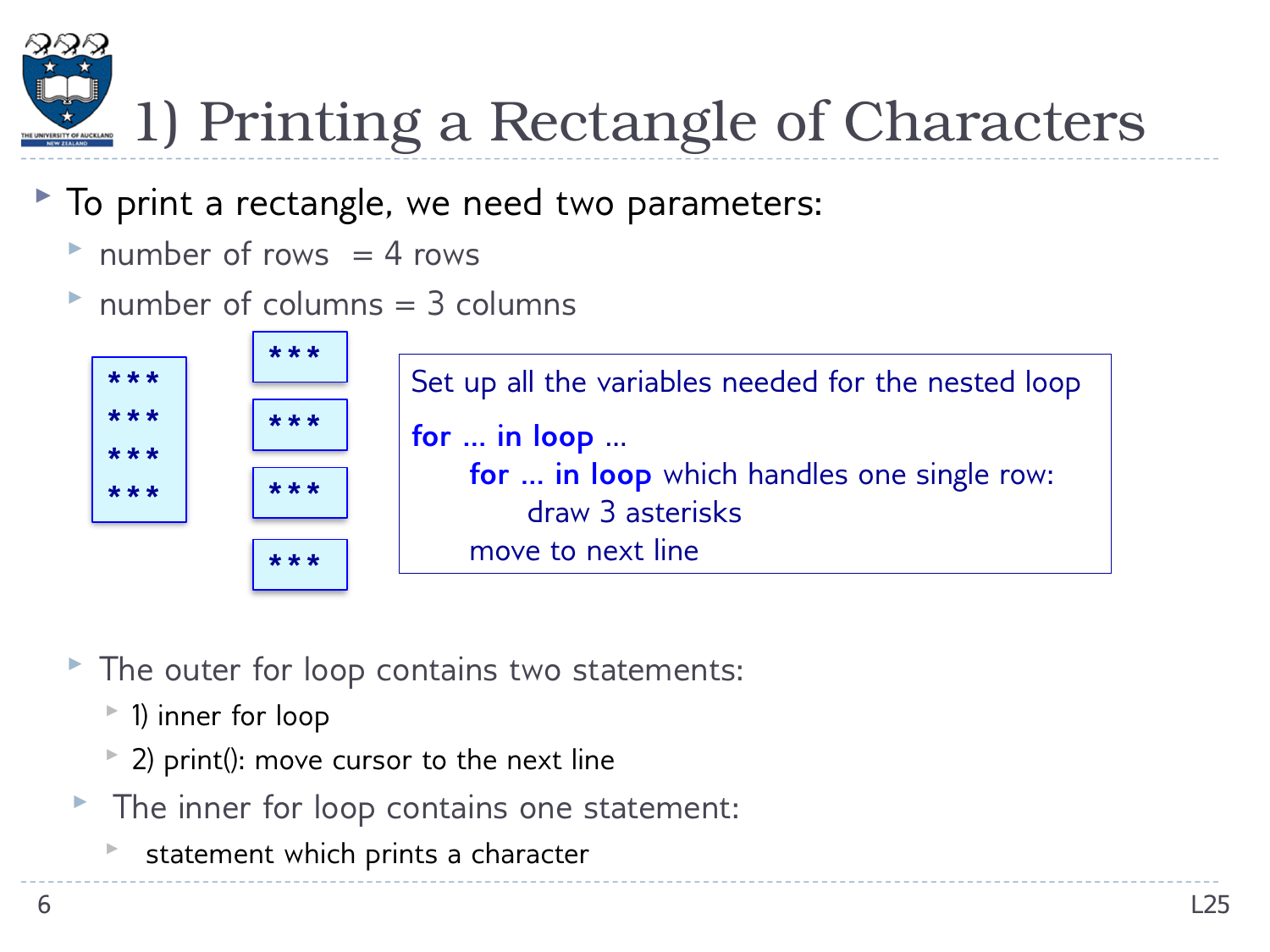

# 1) Printing a Rectangle of Characters
To print a rectangle, we need two parameters:
number of rows  = 4 rows
number of columns = 3 columns

The outer for loop contains two statements:
1) inner for loop
2) print(): move cursor to the next line
The inner for loop contains one statement:
statement which prints a character

***
Set up all the variables needed for the nested loop

for … in loop …
	for … in loop which handles one single row:
		draw 3 asterisks
	move to next line
***
***
***
***
***
***
***
6
L25